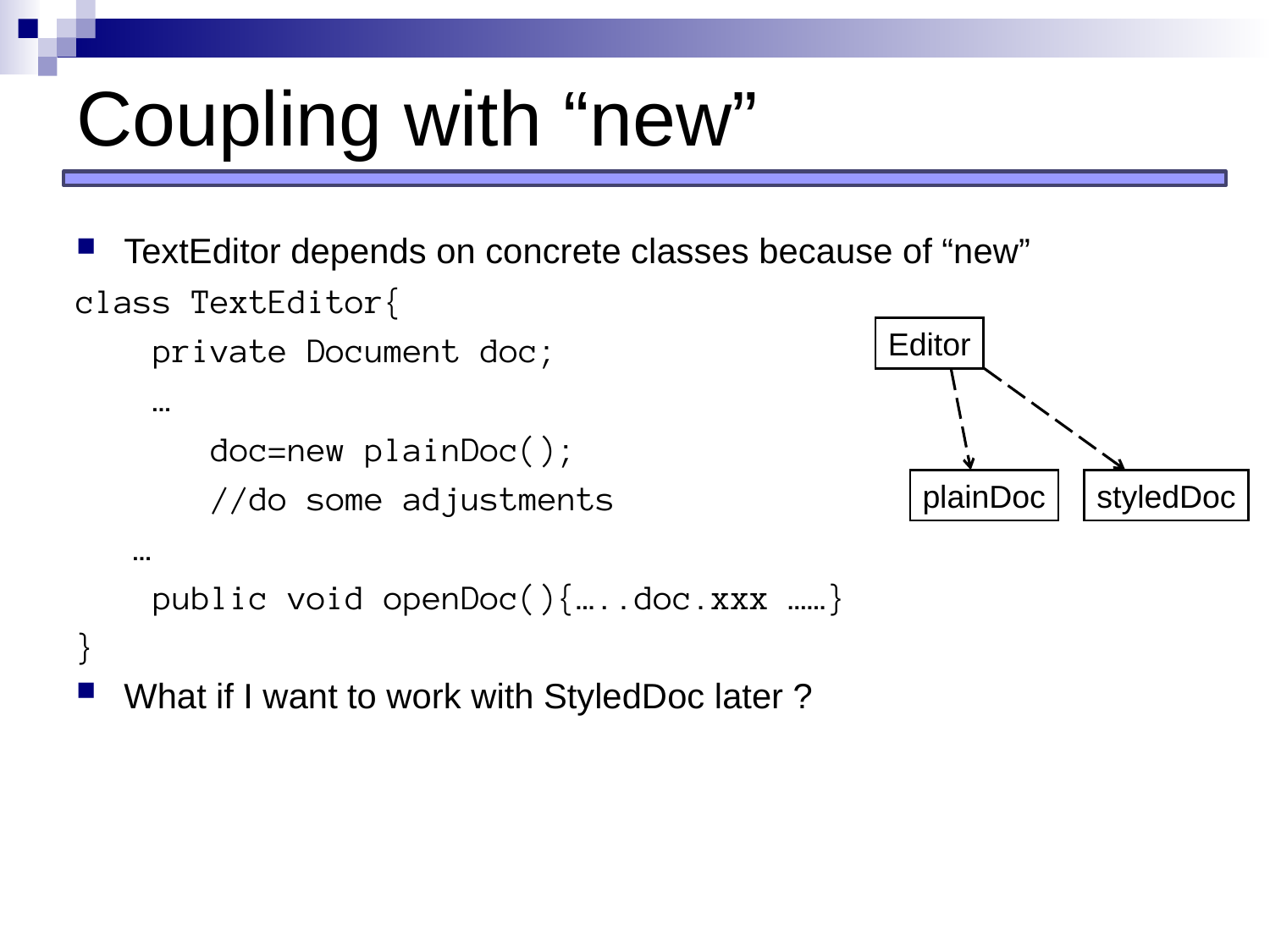

# Coupling with “new”
TextEditor depends on concrete classes because of “new”
class TextEditor{
    private Document doc;
    …
       doc=new plainDoc();
       //do some adjustments
   …
    public void openDoc(){…..doc.xxx ……}
}
What if I want to work with StyledDoc later ?
Editor
plainDoc
styledDoc